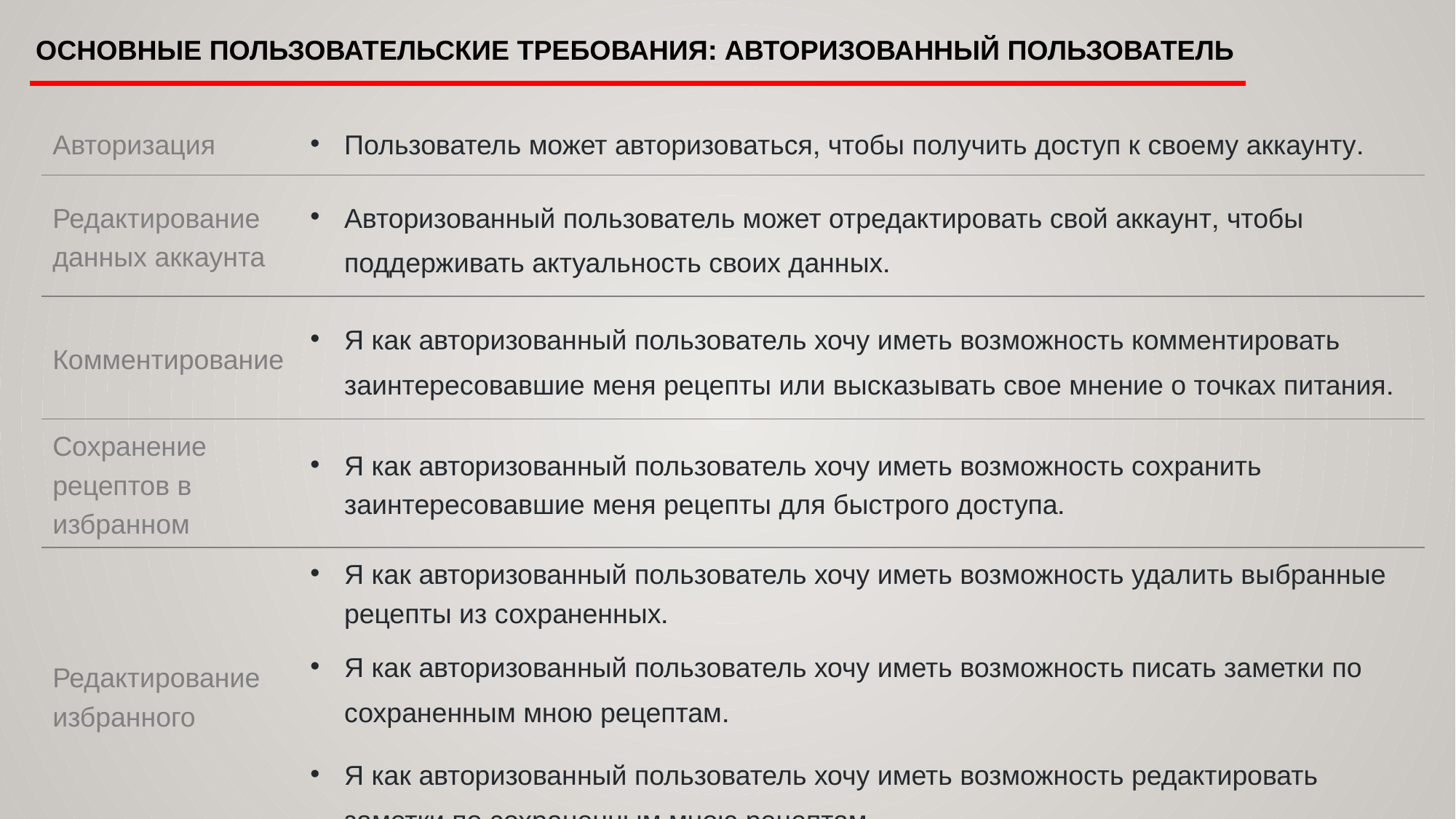

# Основные пользовательские требования: Авторизованный Пользователь

| Авторизация | Пользователь может авторизоваться, чтобы получить доступ к своему аккаунту. |
| --- | --- |
| Редактирование данных аккаунта | Авторизованный пользователь может отредактировать свой аккаунт, чтобы поддерживать актуальность своих данных. |
| Комментирование | Я как авторизованный пользователь хочу иметь возможность комментировать заинтересовавшие меня рецепты или высказывать свое мнение о точках питания. |
| Сохранение рецептов в избранном | Я как авторизованный пользователь хочу иметь возможность сохранить заинтересовавшие меня рецепты для быстрого доступа. |
| Редактирование избранного | Я как авторизованный пользователь хочу иметь возможность удалить выбранные рецепты из сохраненных. Я как авторизованный пользователь хочу иметь возможность писать заметки по сохраненным мною рецептам. Я как авторизованный пользователь хочу иметь возможность редактировать заметки по сохраненным мною рецептам. |